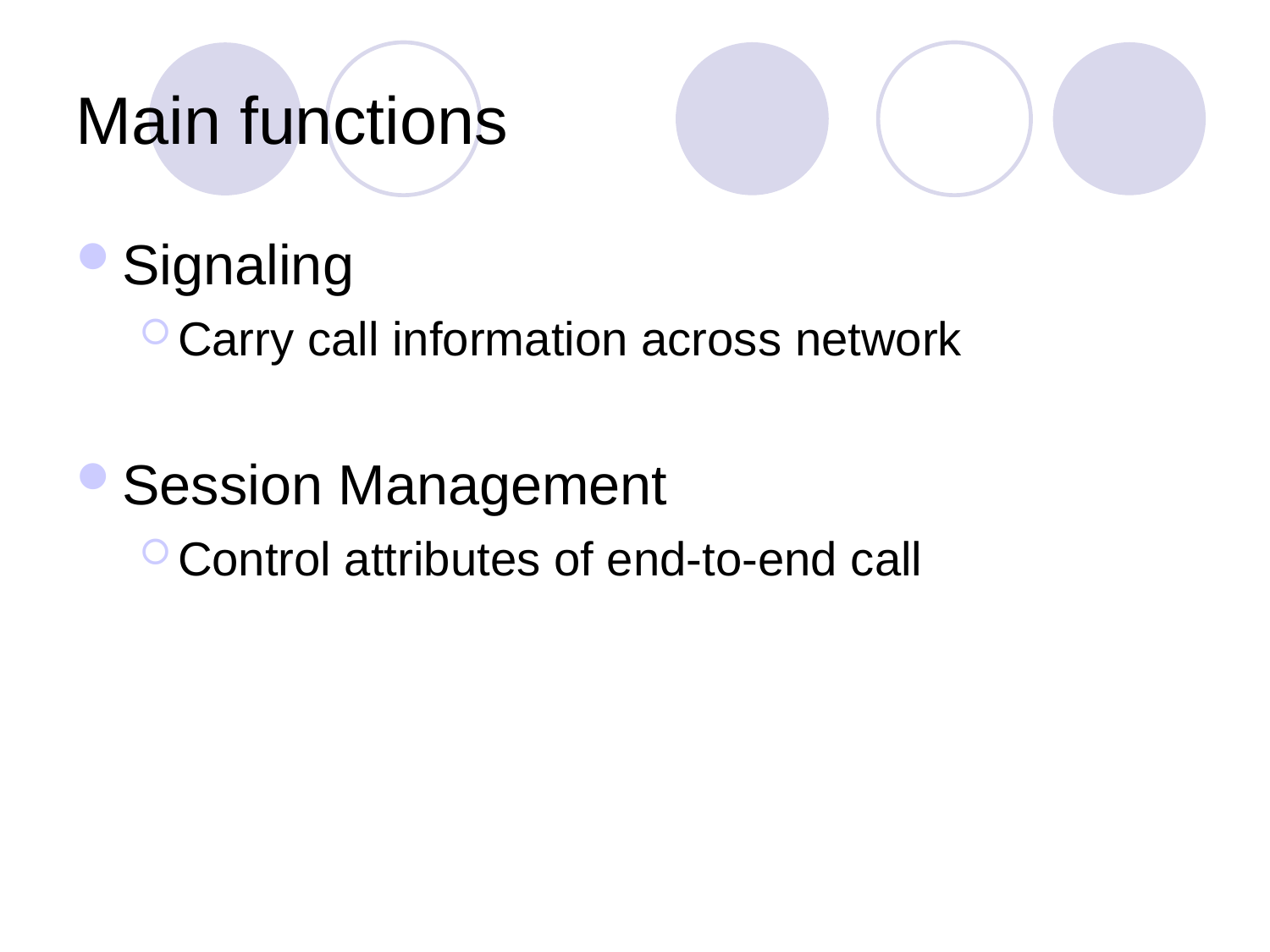

Main functions
Signaling
Carry call information across network

Session Management
Control attributes of end-to-end call